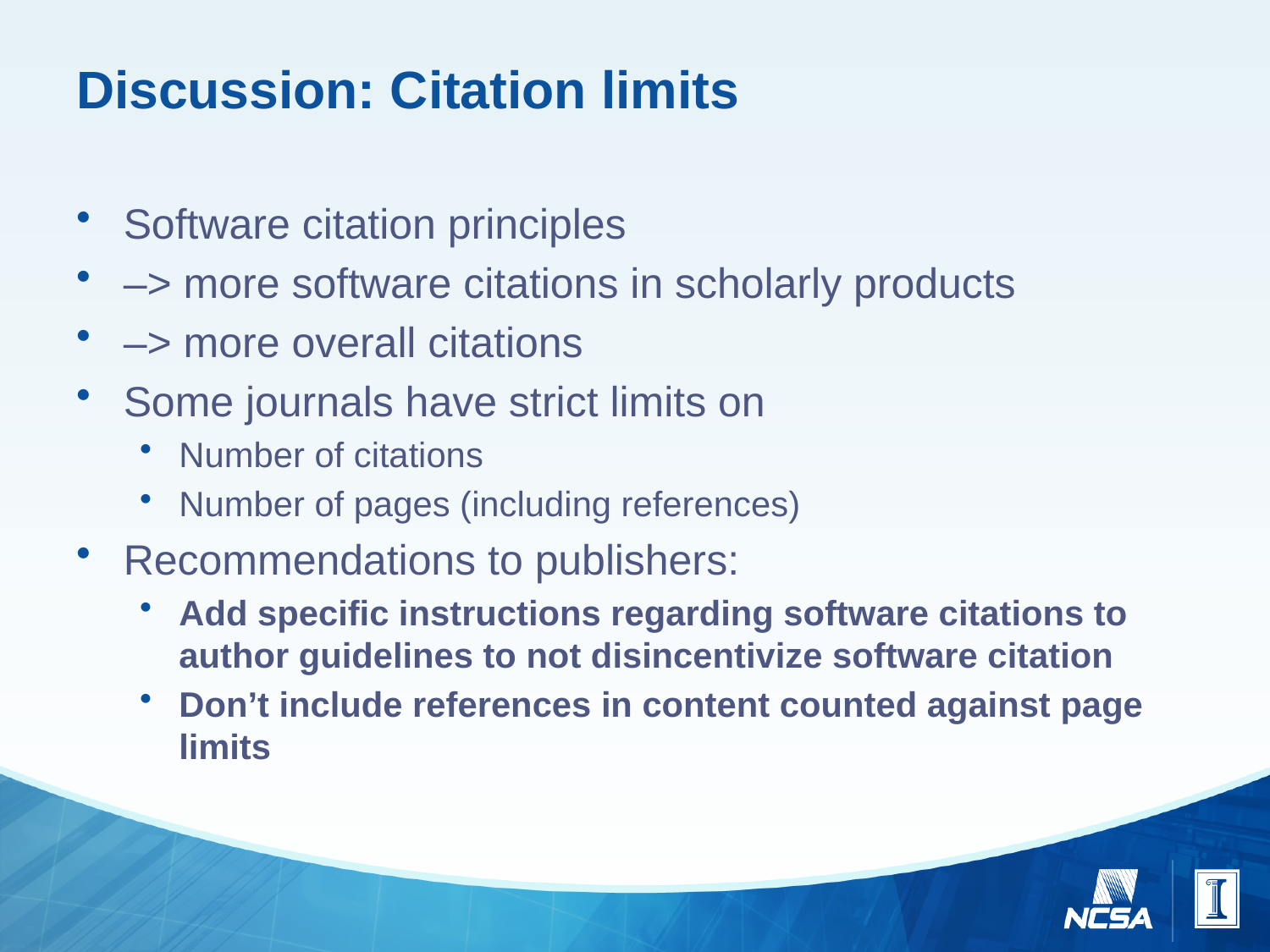

# Discussion: Citation limits
Software citation principles
–> more software citations in scholarly products
–> more overall citations
Some journals have strict limits on
Number of citations
Number of pages (including references)
Recommendations to publishers:
Add specific instructions regarding software citations to author guidelines to not disincentivize software citation
Don’t include references in content counted against page limits